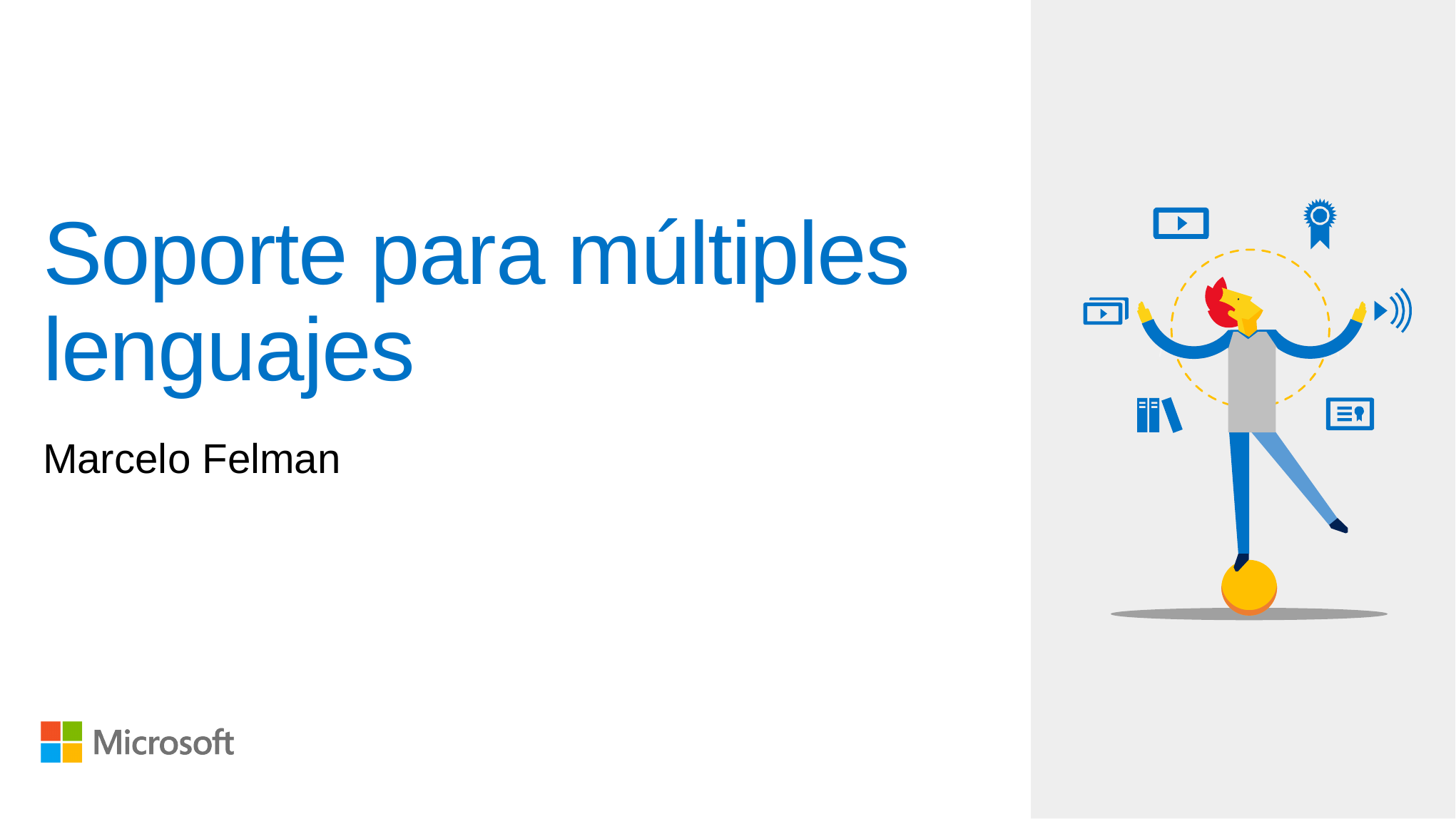

# Soporte para múltiples lenguajes
Marcelo Felman